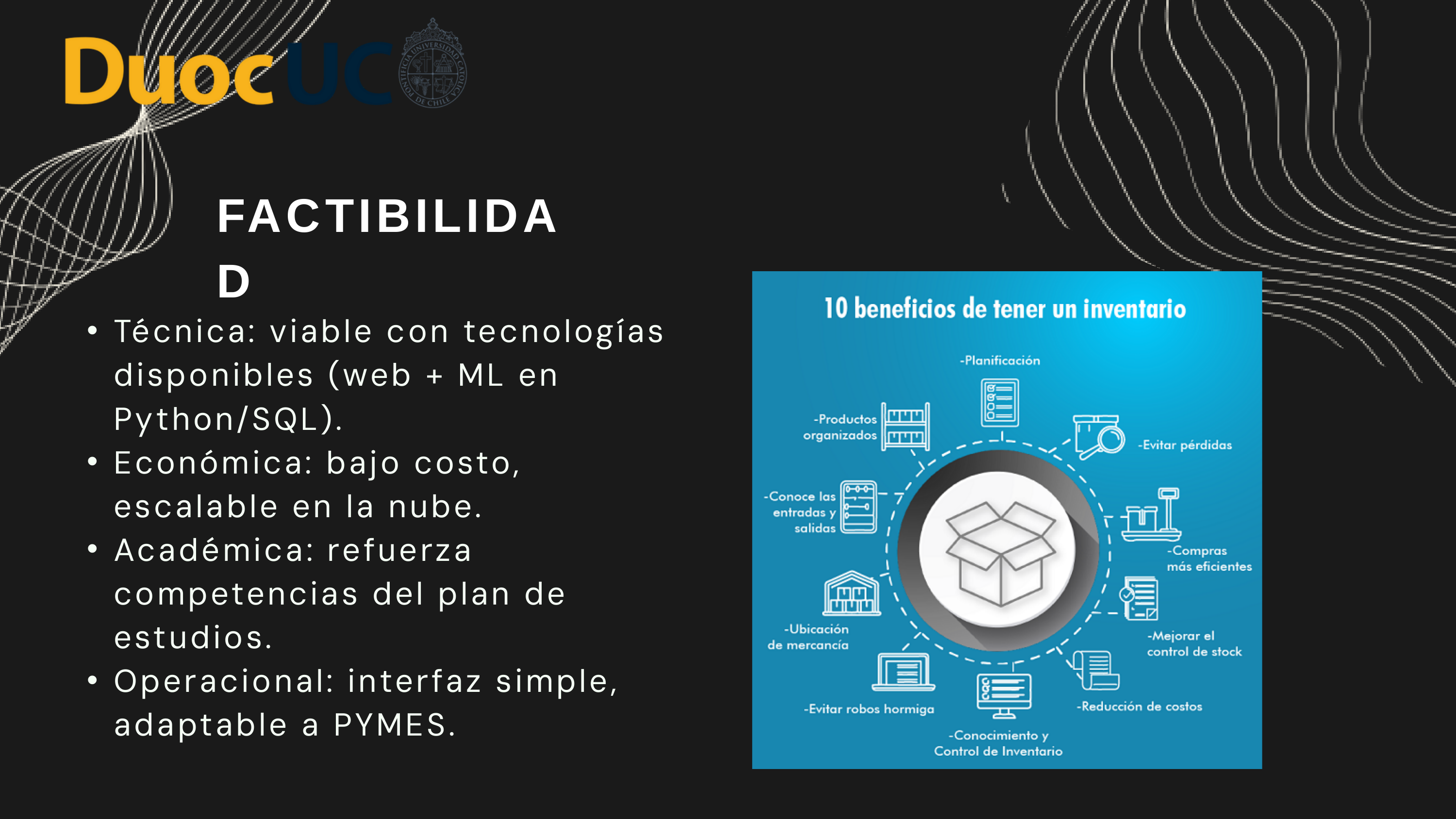

FACTIBILIDAD

Técnica: viable con tecnologías disponibles (web + ML en Python/SQL).
Económica: bajo costo, escalable en la nube.
Académica: refuerza competencias del plan de estudios.
Operacional: interfaz simple, adaptable a PYMES.